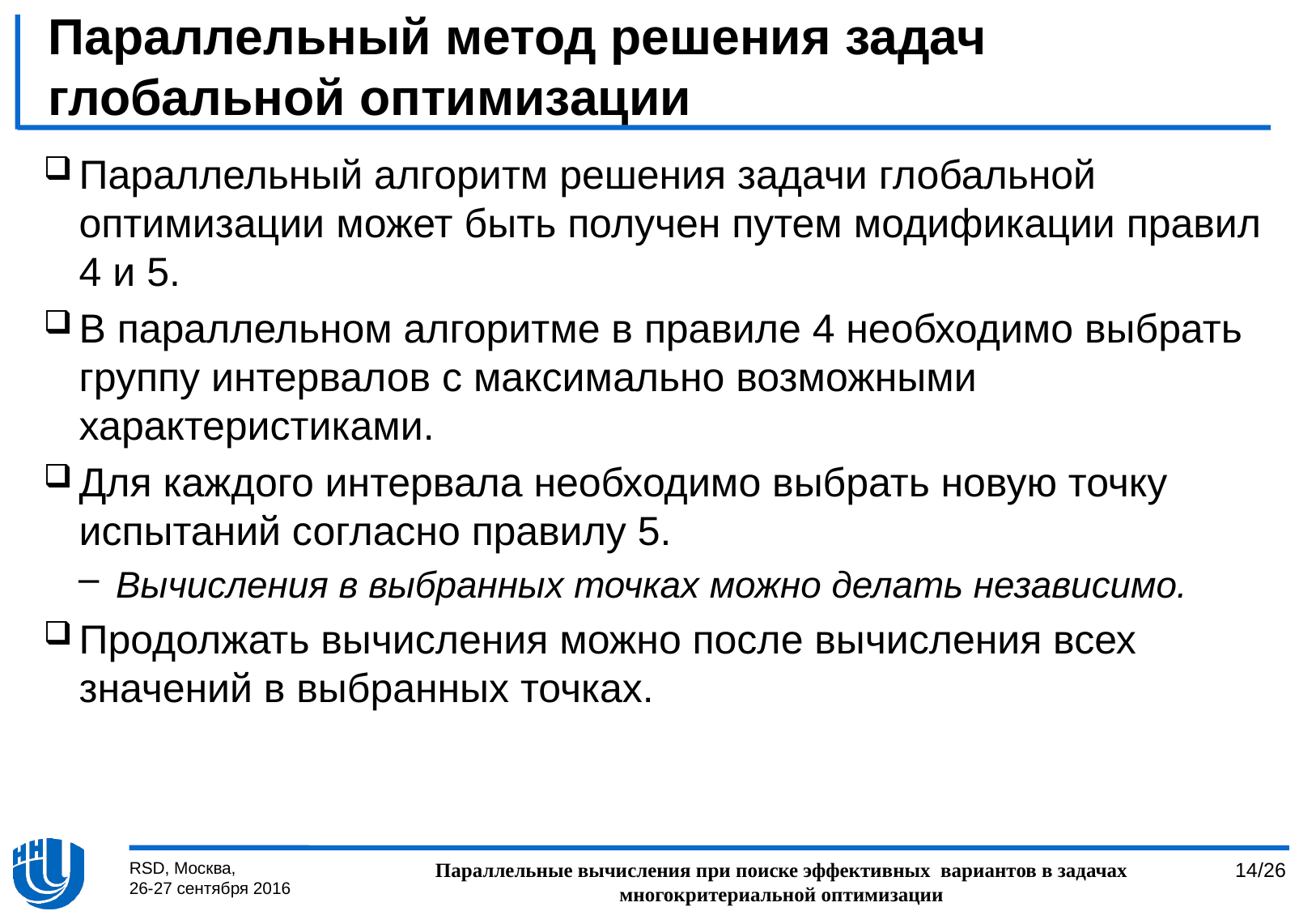

# Параллельный метод решения задач глобальной оптимизации
Параллельный алгоритм решения задачи глобальной оптимизации может быть получен путем модификации правил 4 и 5.
В параллельном алгоритме в правиле 4 необходимо выбрать группу интервалов с максимально возможными характеристиками.
Для каждого интервала необходимо выбрать новую точку испытаний согласно правилу 5.
Вычисления в выбранных точках можно делать независимо.
Продолжать вычисления можно после вычисления всех значений в выбранных точках.
RSD, Москва,
26-27 сентября 2016
Параллельные вычисления при поиске эффективных  вариантов в задачах многокритериальной оптимизации
14/26